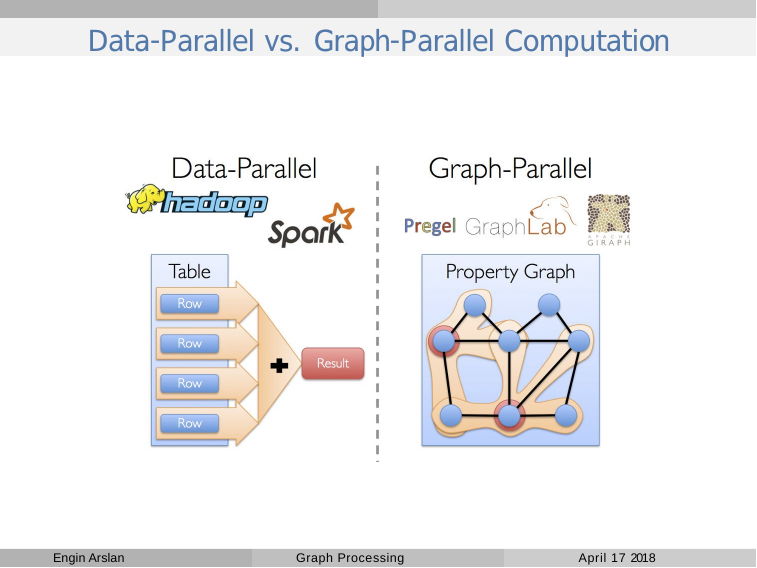

# Data-Parallel vs. Graph-Parallel Computation

Engin Arslan
Graph Processing
April 17 2018